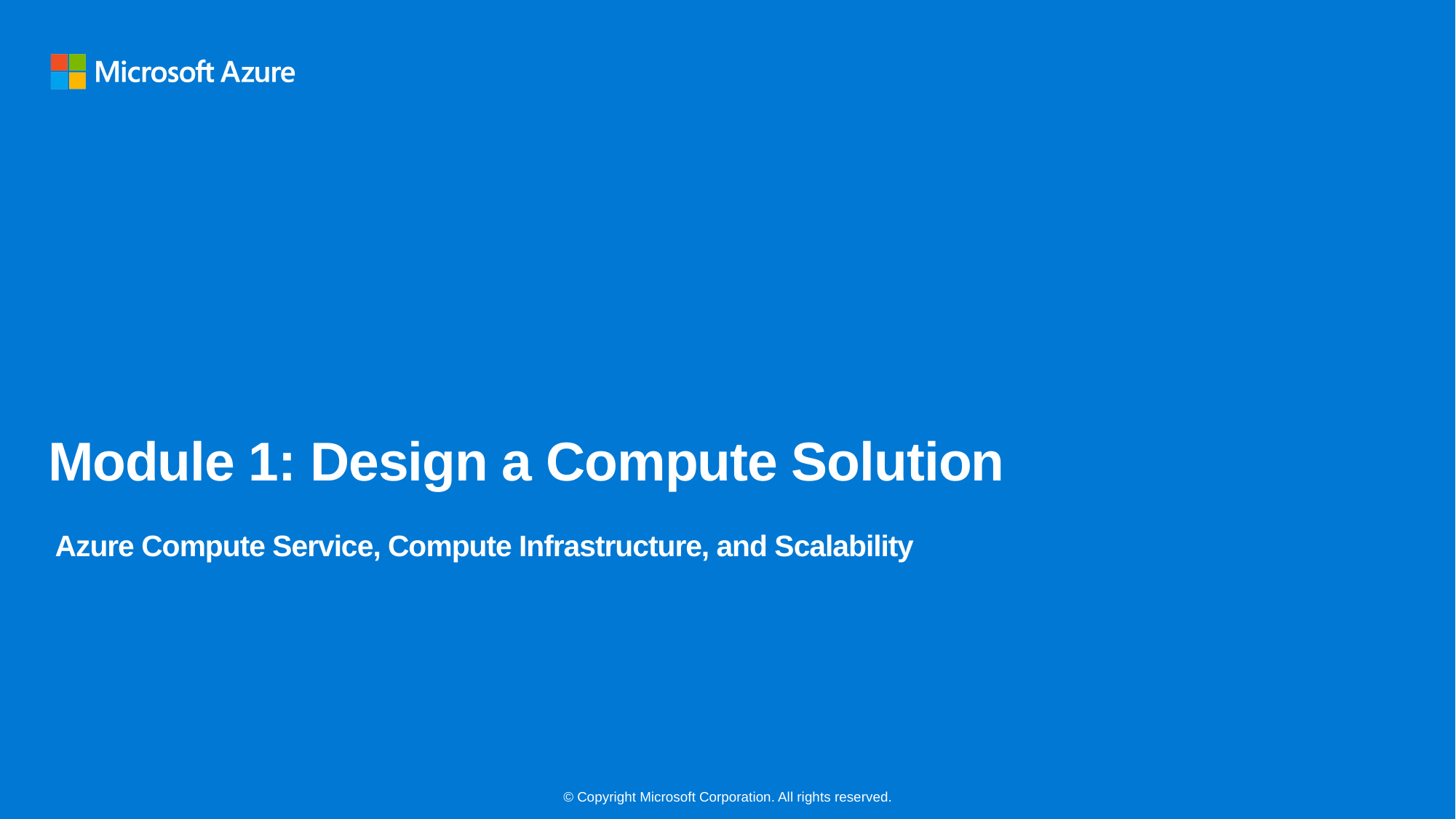

# Module 1: Design a Compute Solution
Azure Compute Service, Compute Infrastructure, and Scalability